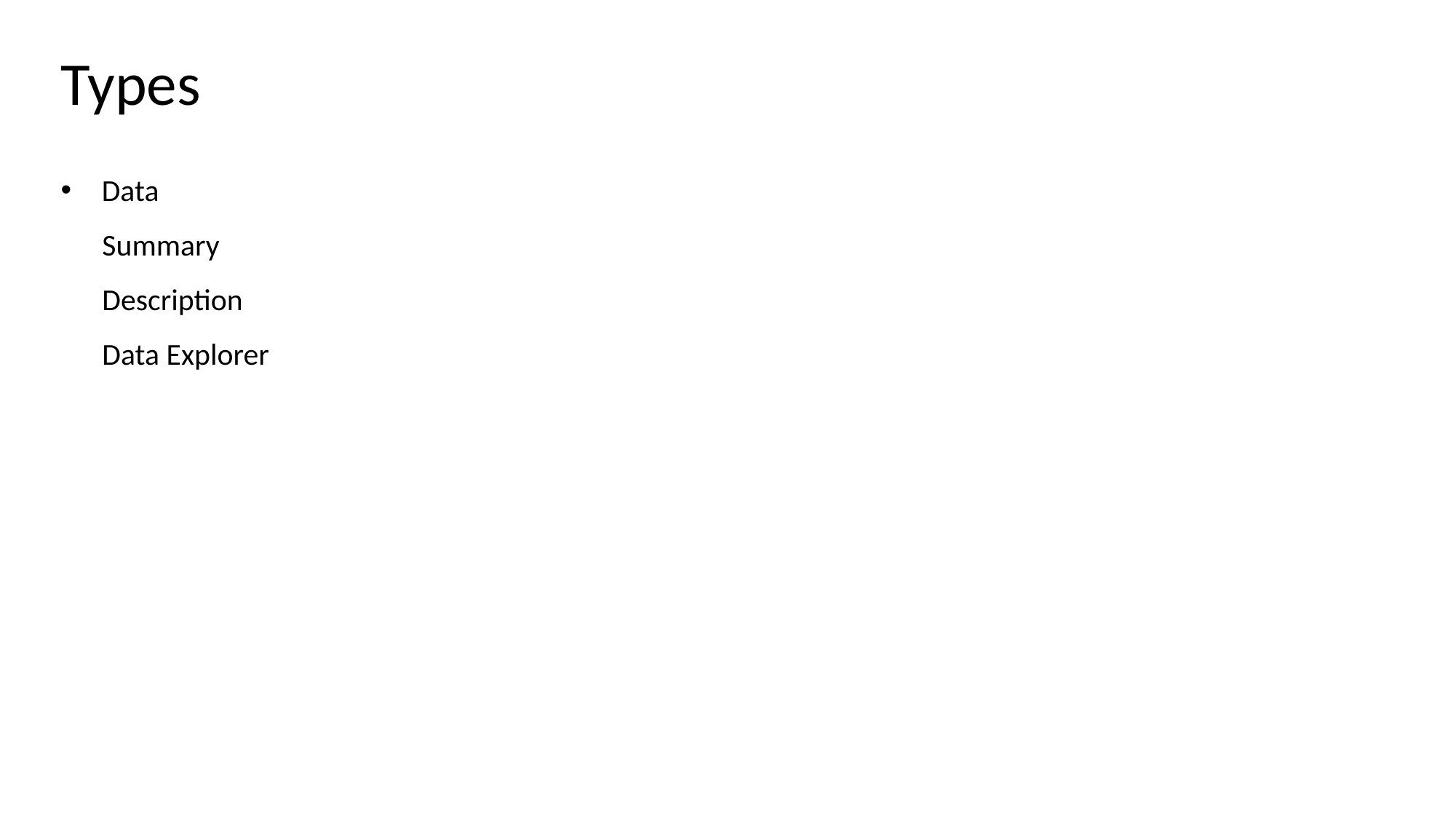

# Types
Data
      Summary
      Description
      Data Explorer